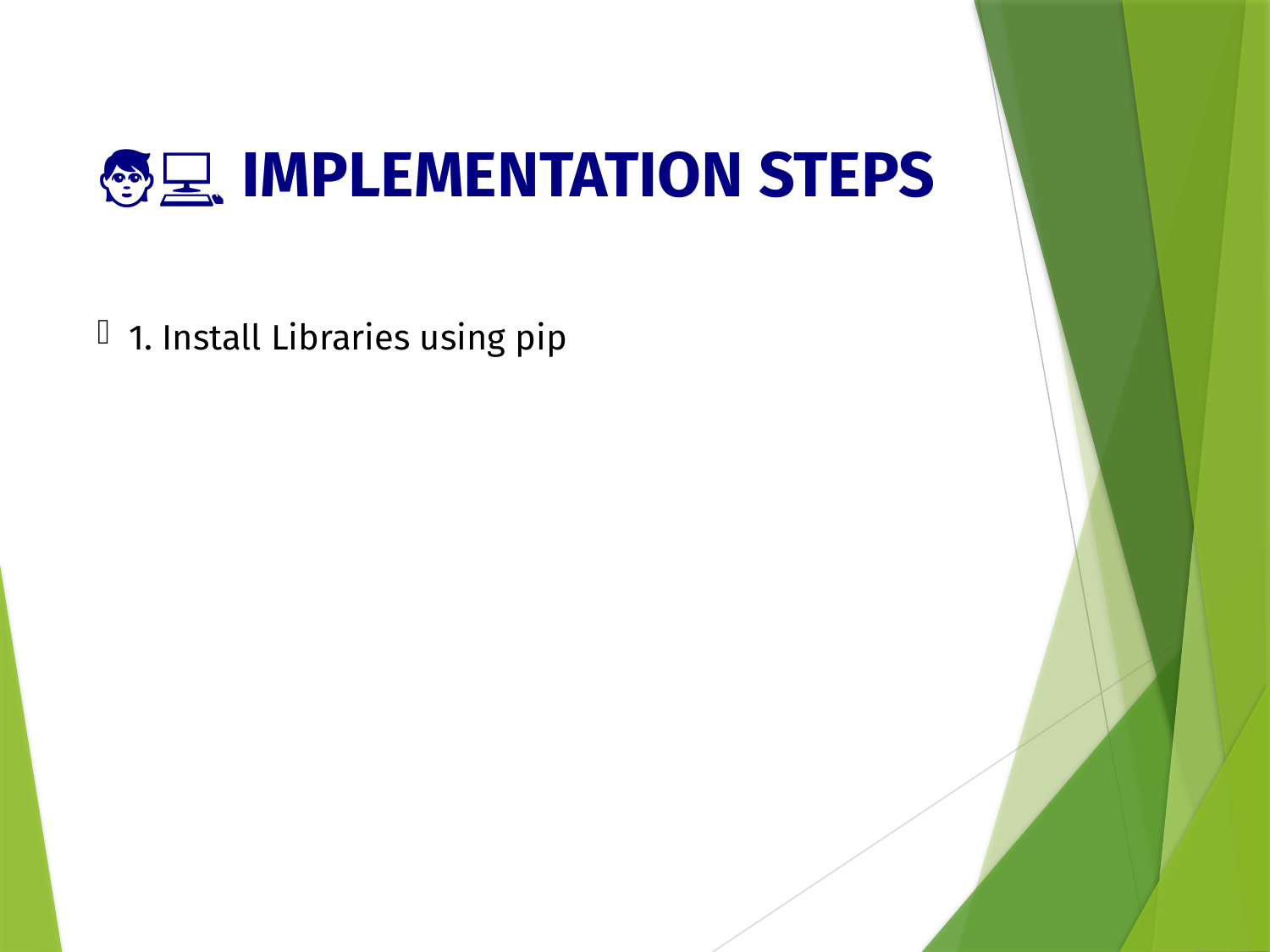

# 🧑‍💻 IMPLEMENTATION STEPS
1. Install Libraries using pip
2. Load model using StableDiffusionPipeline
3. Prompt-based image generation
4. Save image with image.save()